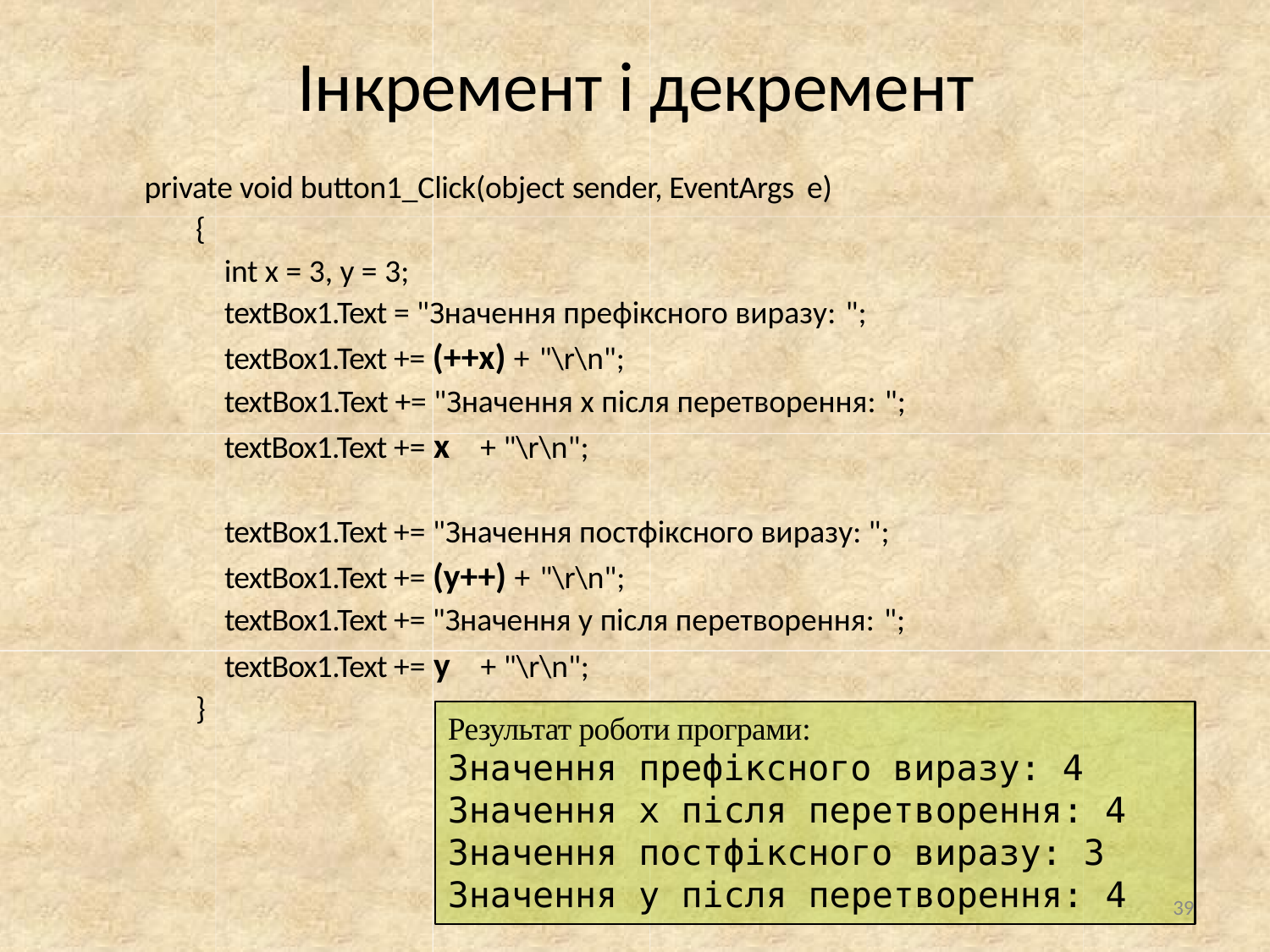

# Інкремент і декремент
private void button1_Click(object sender, EventArgs e)
{
int x = 3, y = 3;
textBox1.Text = "Значення префіксного виразу: ";
textBox1.Text += (++x) + "\r\n";
textBox1.Text += "Значення х після перетворення: ";
textBox1.Text += x
+ "\r\n";
textBox1.Text += "Значення постфіксного виразу: ";  textBox1.Text += (y++) + "\r\n";
textBox1.Text += "Значення у після перетворення: ";
textBox1.Text += y
+ "\r\n";
}

Результат роботи програми:
Значення префіксного виразу: 4  Значення x після перетворення: 4  Значення постфіксного виразу: 3  Значення у після перетворення: 4
39